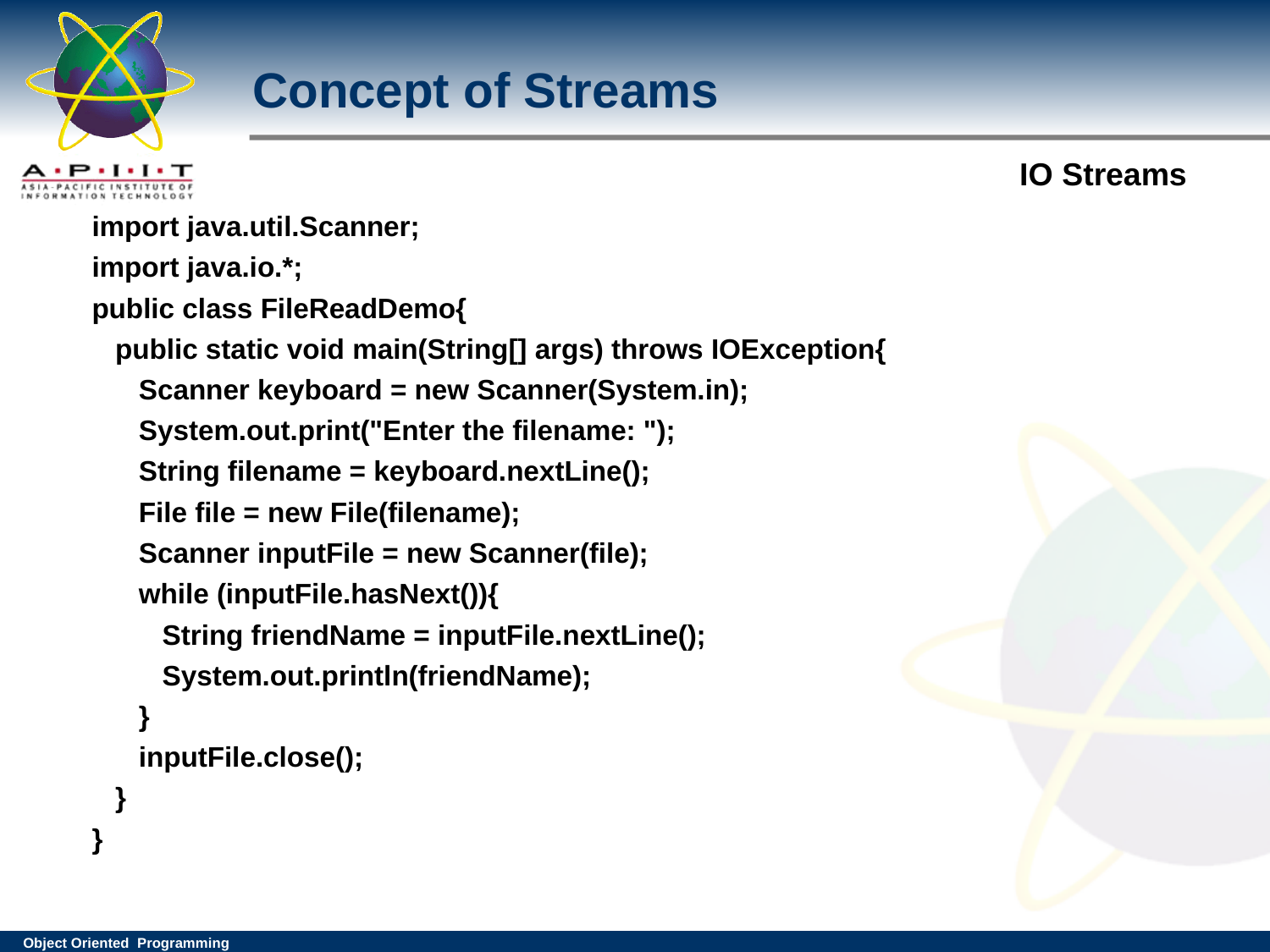

# Concept of Streams
import java.util.Scanner;
import java.io.*;
public class FileReadDemo{
   public static void main(String[] args) throws IOException{
      Scanner keyboard = new Scanner(System.in);
      System.out.print("Enter the filename: ");
      String filename = keyboard.nextLine();
      File file = new File(filename);
      Scanner inputFile = new Scanner(file);
      while (inputFile.hasNext()){
         String friendName = inputFile.nextLine();
         System.out.println(friendName);
      }
      inputFile.close();
   }
}